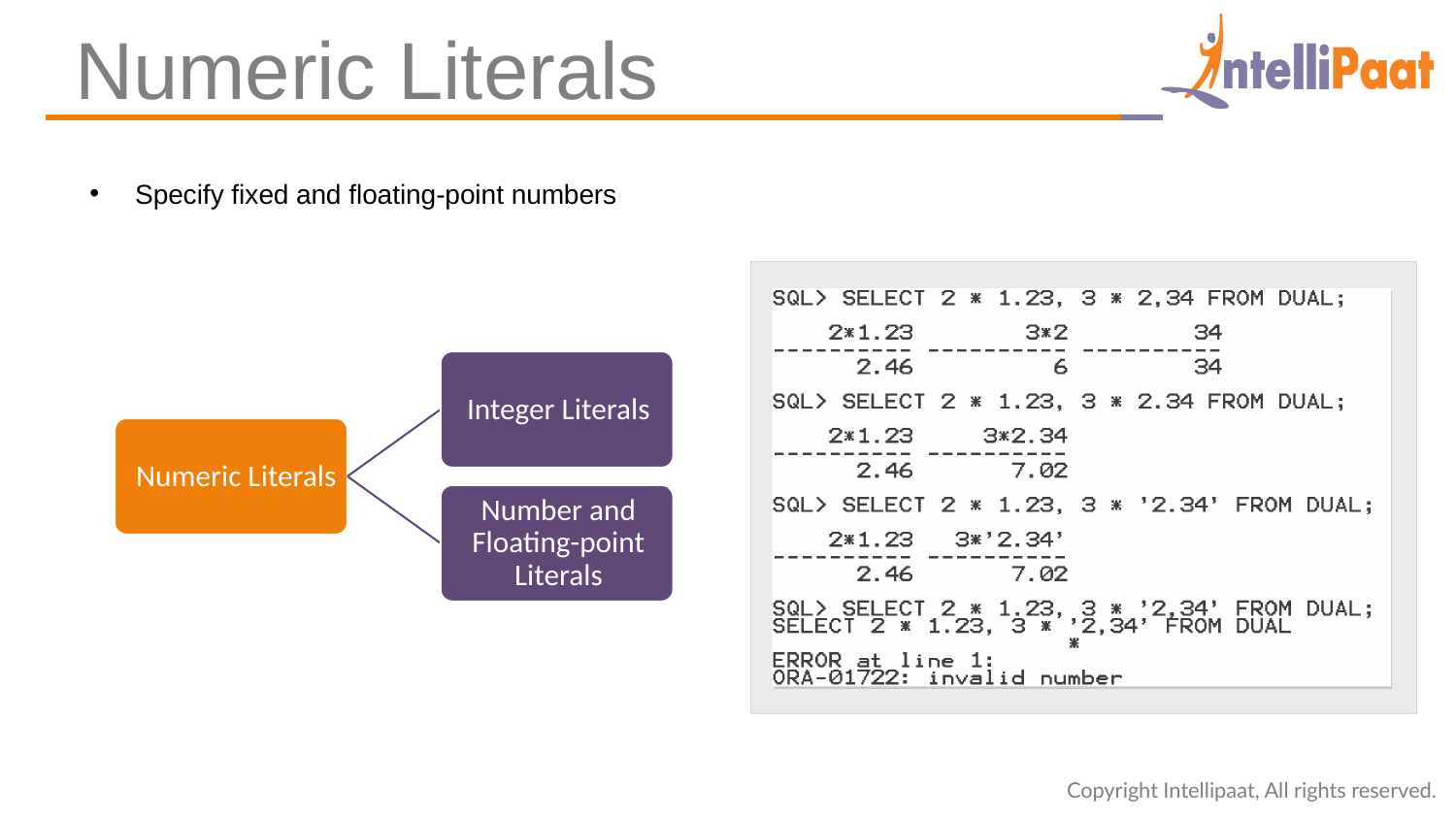

Numeric Literals
Specify fixed and floating-point numbers

 Numeric Literals

Integer Literals

Number and Floating-point Literals